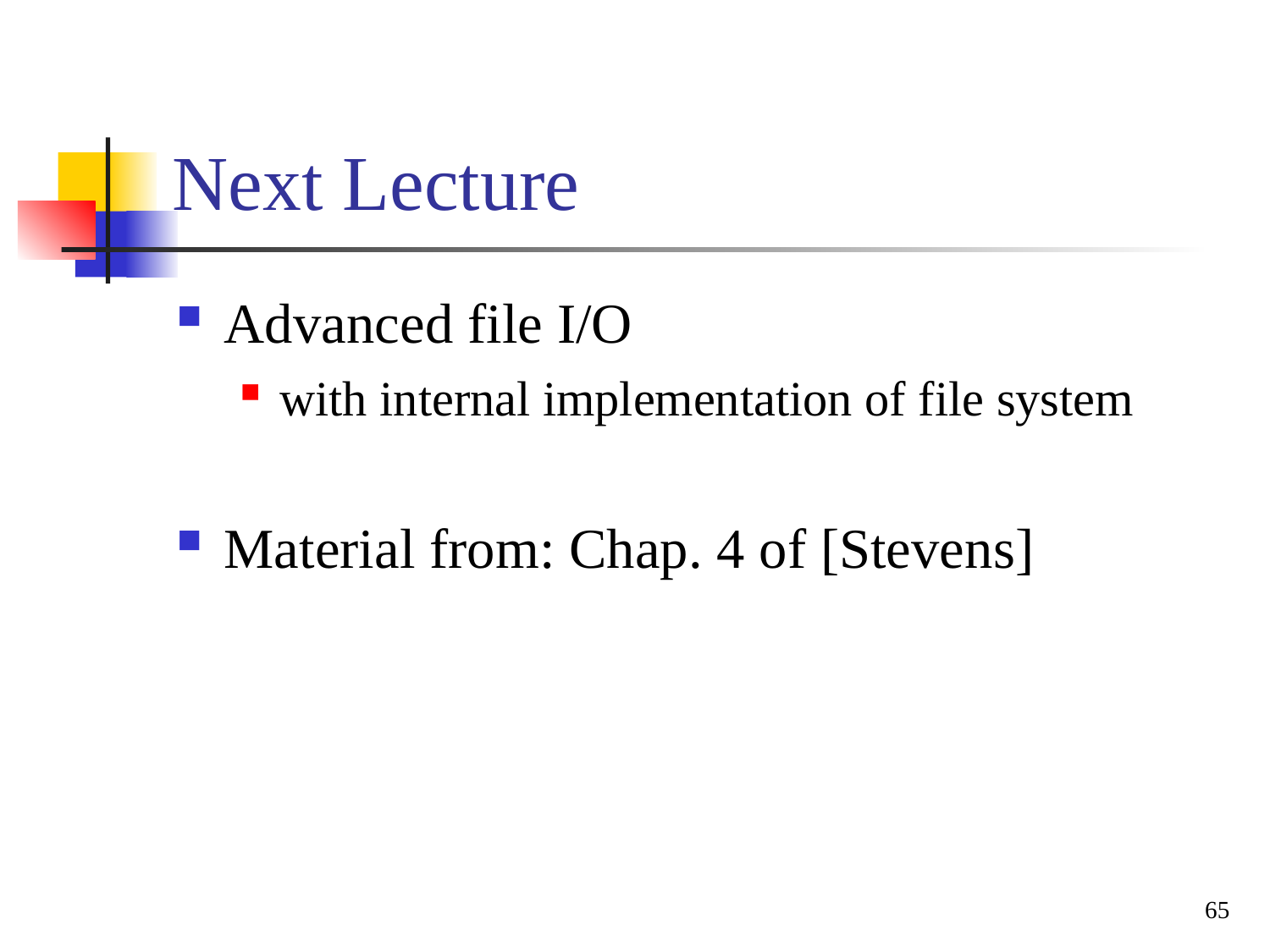

Next Lecture
Advanced file I/O
with internal implementation of file system

Material from: Chap. 4 of [Stevens]
65